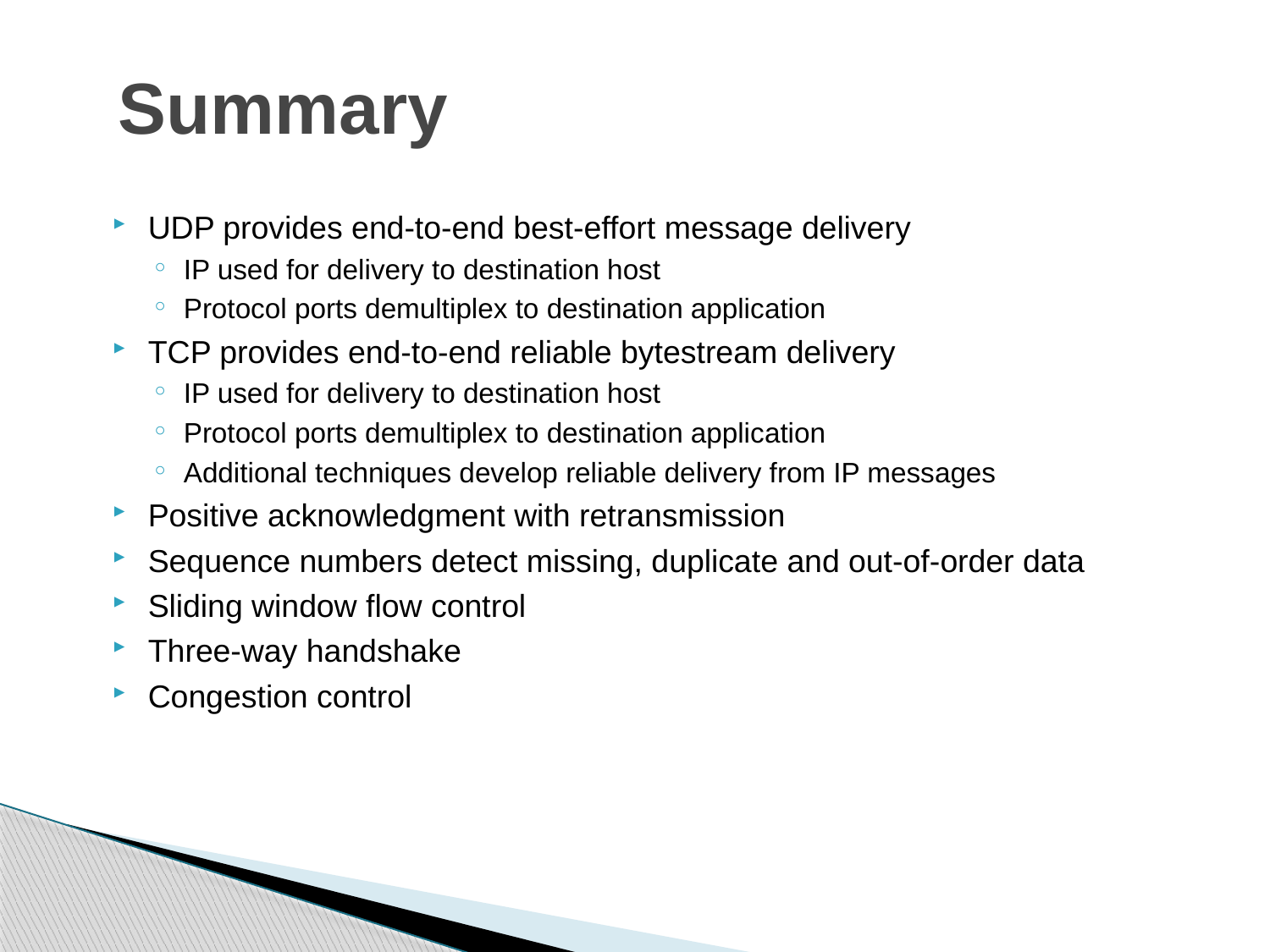

# Summary
UDP provides end-to-end best-effort message delivery
IP used for delivery to destination host
Protocol ports demultiplex to destination application
TCP provides end-to-end reliable bytestream delivery
IP used for delivery to destination host
Protocol ports demultiplex to destination application
Additional techniques develop reliable delivery from IP messages
Positive acknowledgment with retransmission
Sequence numbers detect missing, duplicate and out-of-order data
Sliding window flow control
Three-way handshake
Congestion control